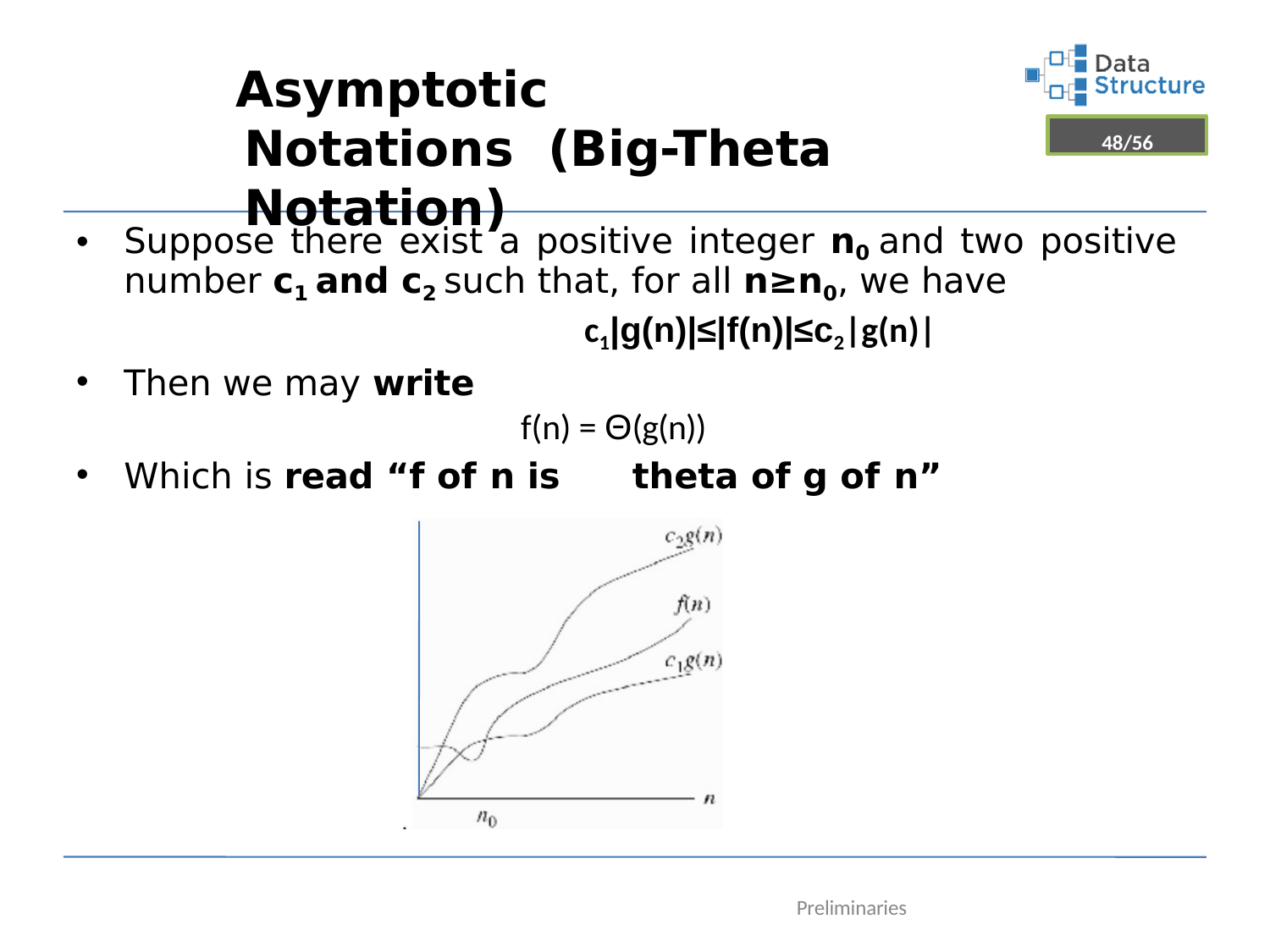

# Asymptotic Notations  (Big-Theta Notation)
48/56
Suppose there exist a positive integer n0 and two positive
number c1 and c2 such that, for all n≥n0, we have
c1|g(n)|≤|f(n)|≤c2|g(n)|
Then we may write
f(n) = Θ(g(n))
Which is read “f of n is	theta of g of n”

Preliminaries